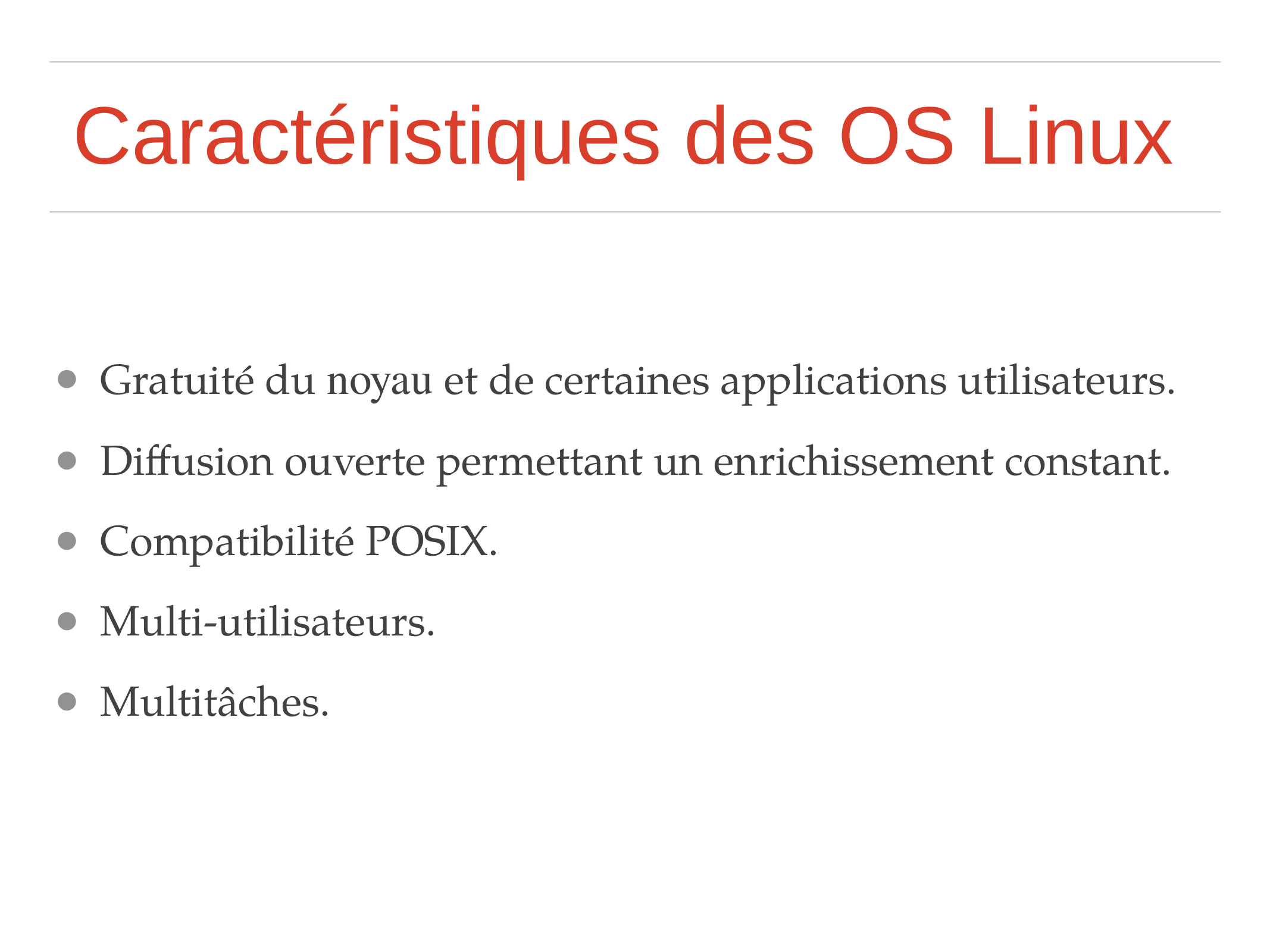

# Caractéristiques des OS Linux
Gratuité du noyau et de certaines applications utilisateurs.
Diffusion ouverte permettant un enrichissement constant.
Compatibilité POSIX.
Multi-utilisateurs.
Multitâches.